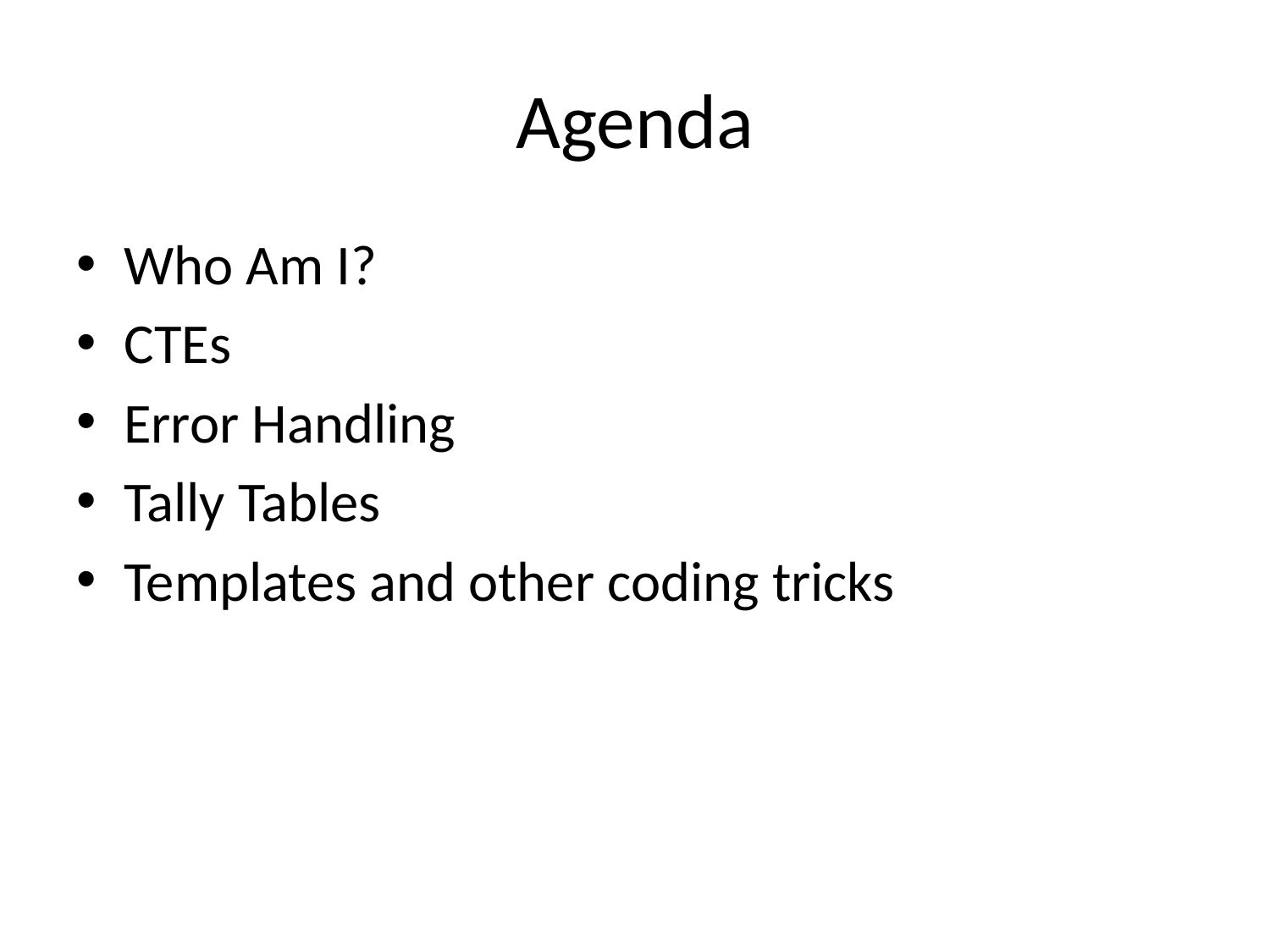

# Agenda
Who Am I?
CTEs
Error Handling
Tally Tables
Templates and other coding tricks